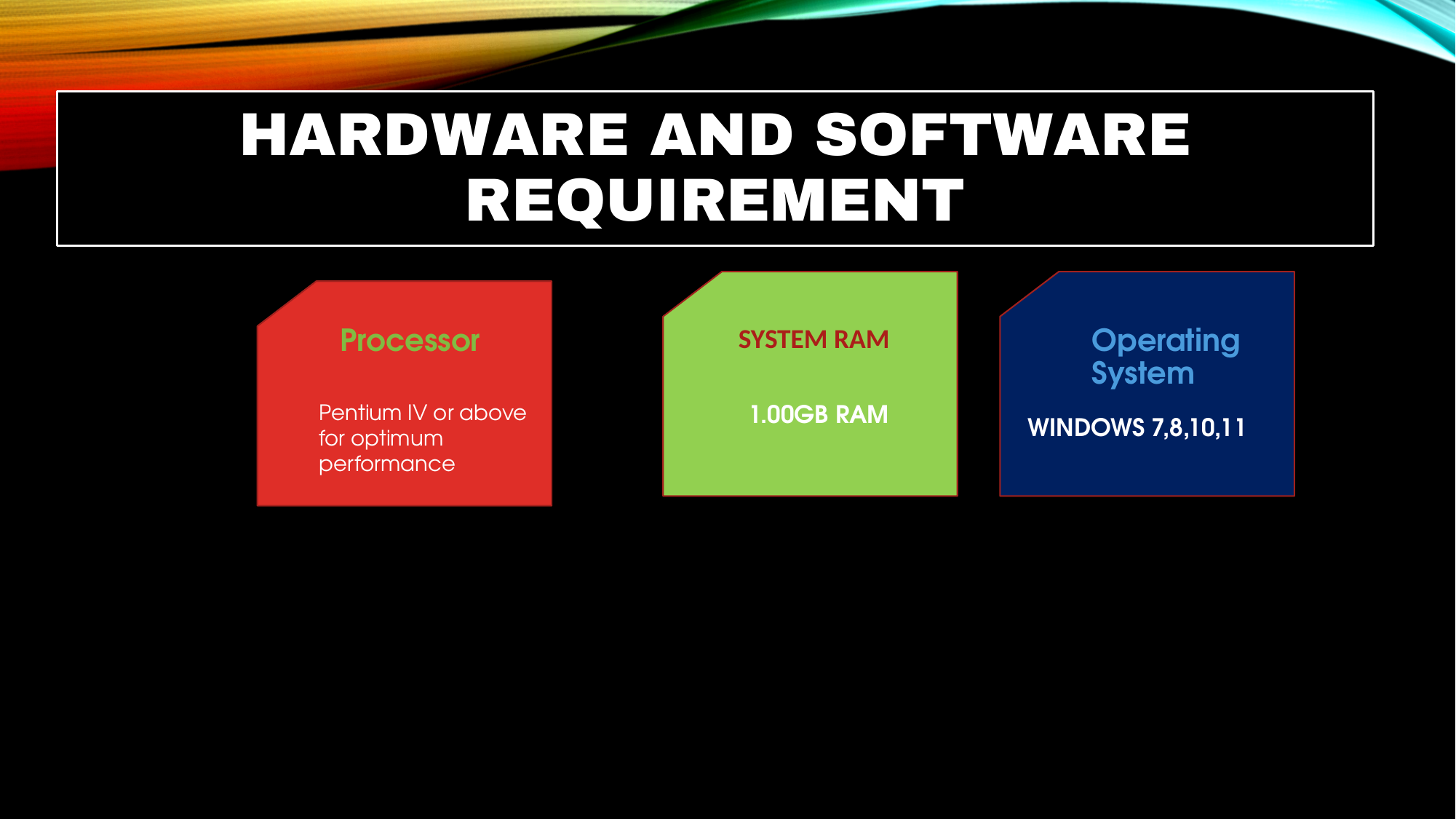

# HARDWARE AND SOFTWARE REQUIREMENT

Operating System
Processor
SYSTEM RAM
Pentium IV or above for optimum performance
1.00GB RAM
WINDOWS 7,8,10,11